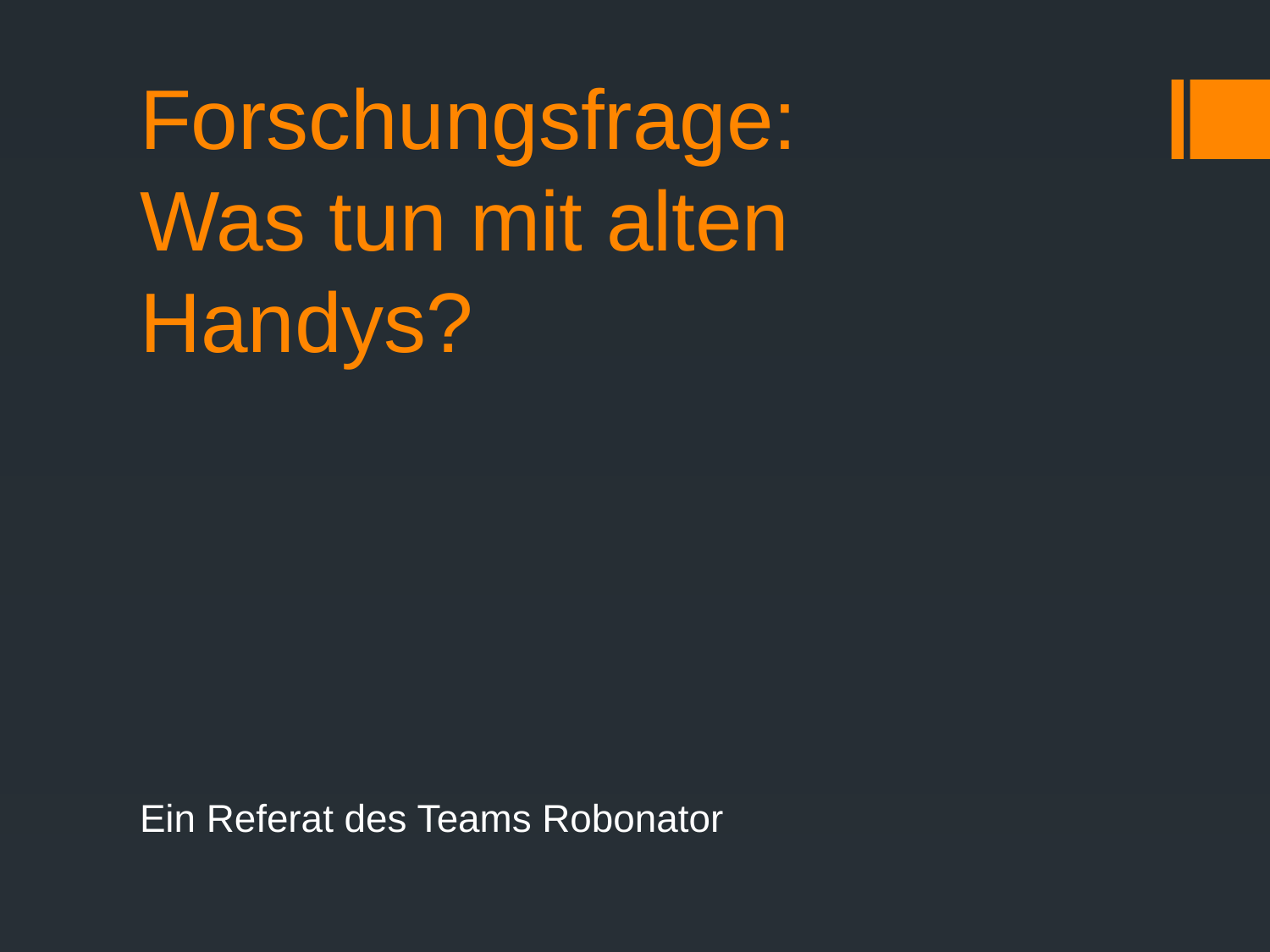

# Forschungsfrage: Was tun mit alten Handys?
Ein Referat des Teams Robonator